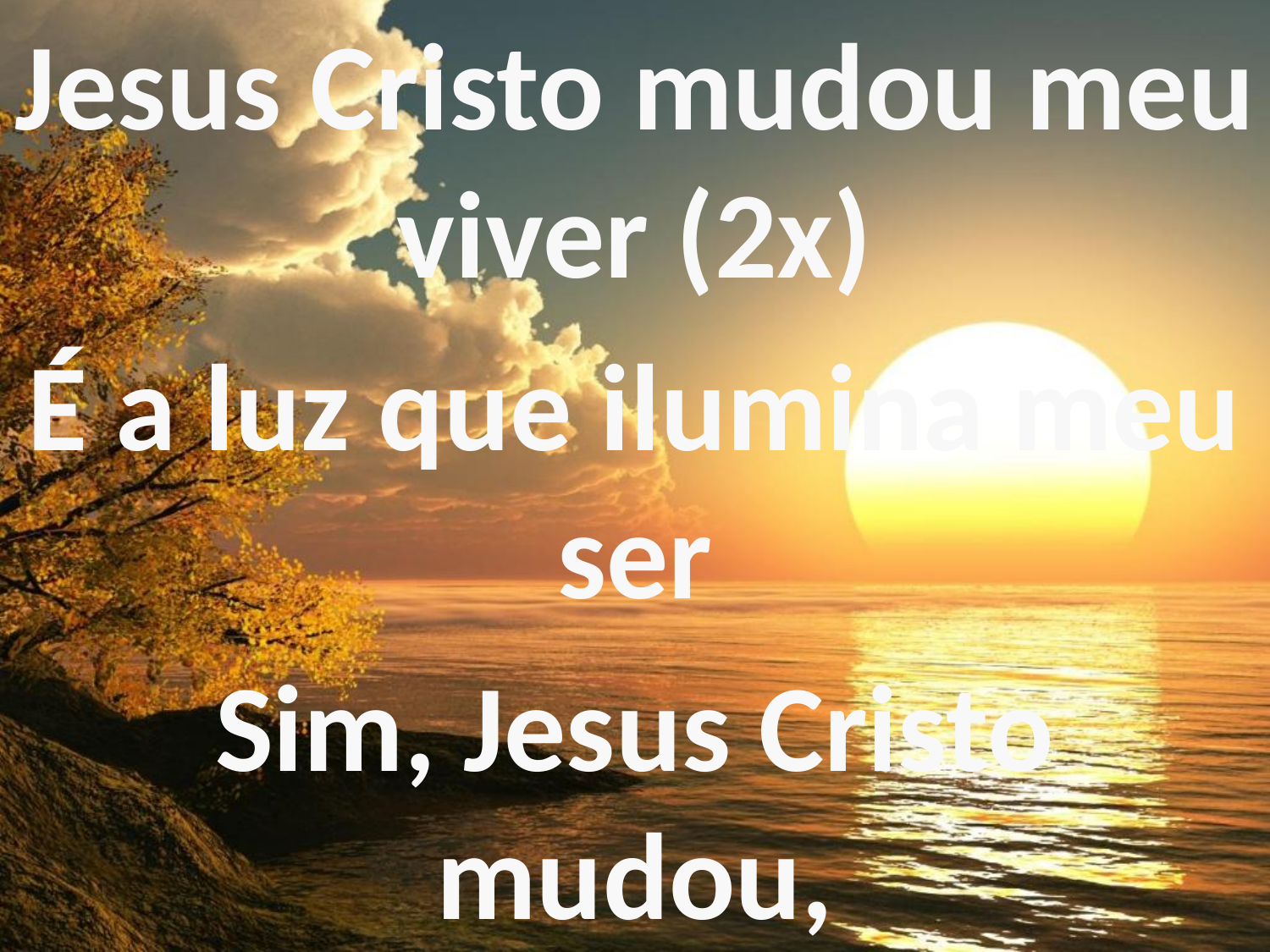

Jesus Cristo mudou meu viver (2x)
É a luz que ilumina meu ser
Sim, Jesus Cristo mudou,